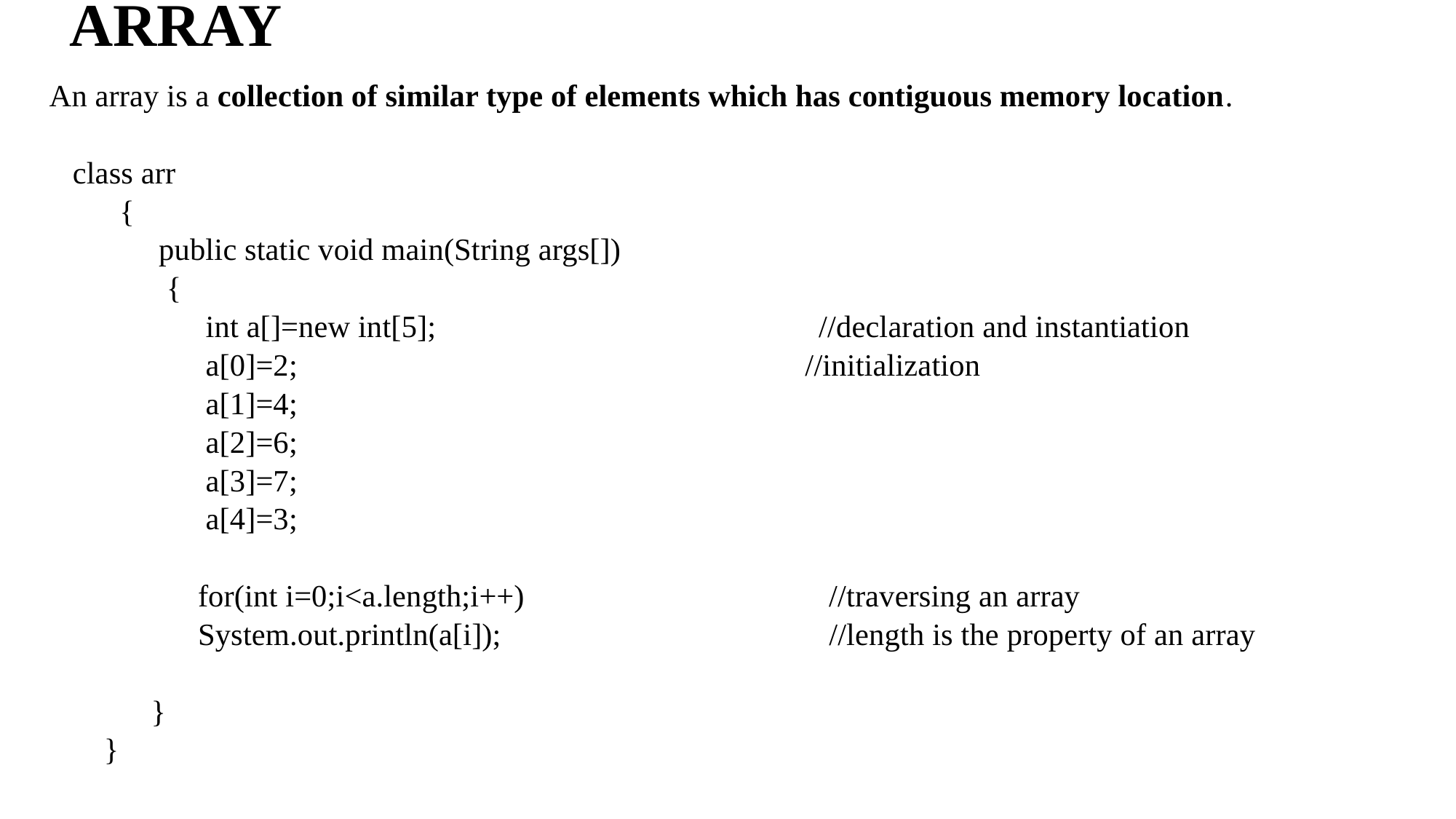

# ARRAY
An array is a collection of similar type of elements which has contiguous memory location.

   class arr
         {
              public static void main(String args[])
               {
                    int a[]=new int[5];                                                 //declaration and instantiation
                    a[0]=2;                                                                 //initialization
                    a[1]=4;
                    a[2]=6;
                    a[3]=7;
                    a[4]=3;

                   for(int i=0;i<a.length;i++)                                       //traversing an array
                   System.out.println(a[i]);                                          //length is the property of an array

             }
       }